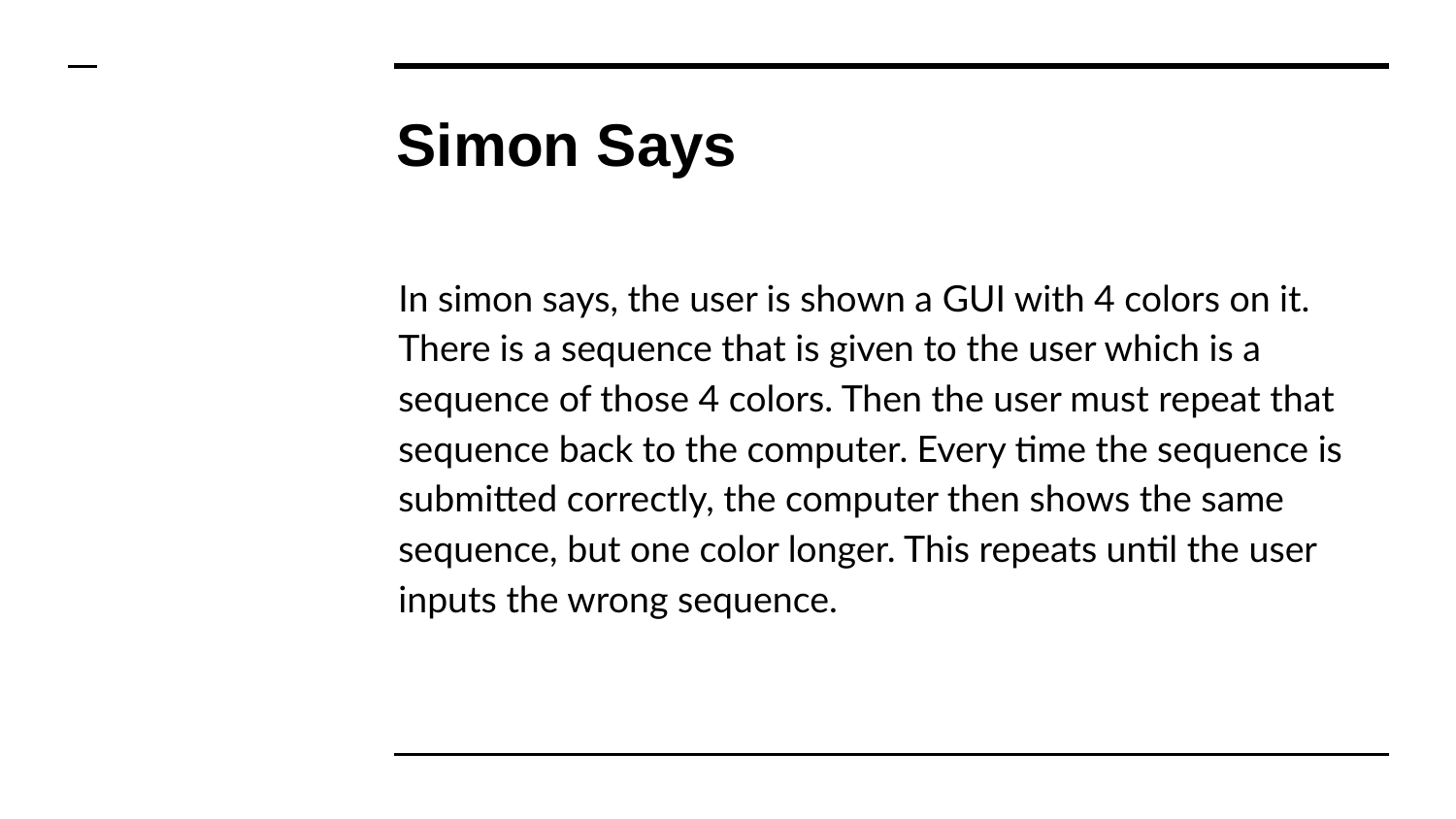

# Simon Says
In simon says, the user is shown a GUI with 4 colors on it. There is a sequence that is given to the user which is a sequence of those 4 colors. Then the user must repeat that sequence back to the computer. Every time the sequence is submitted correctly, the computer then shows the same sequence, but one color longer. This repeats until the user inputs the wrong sequence.